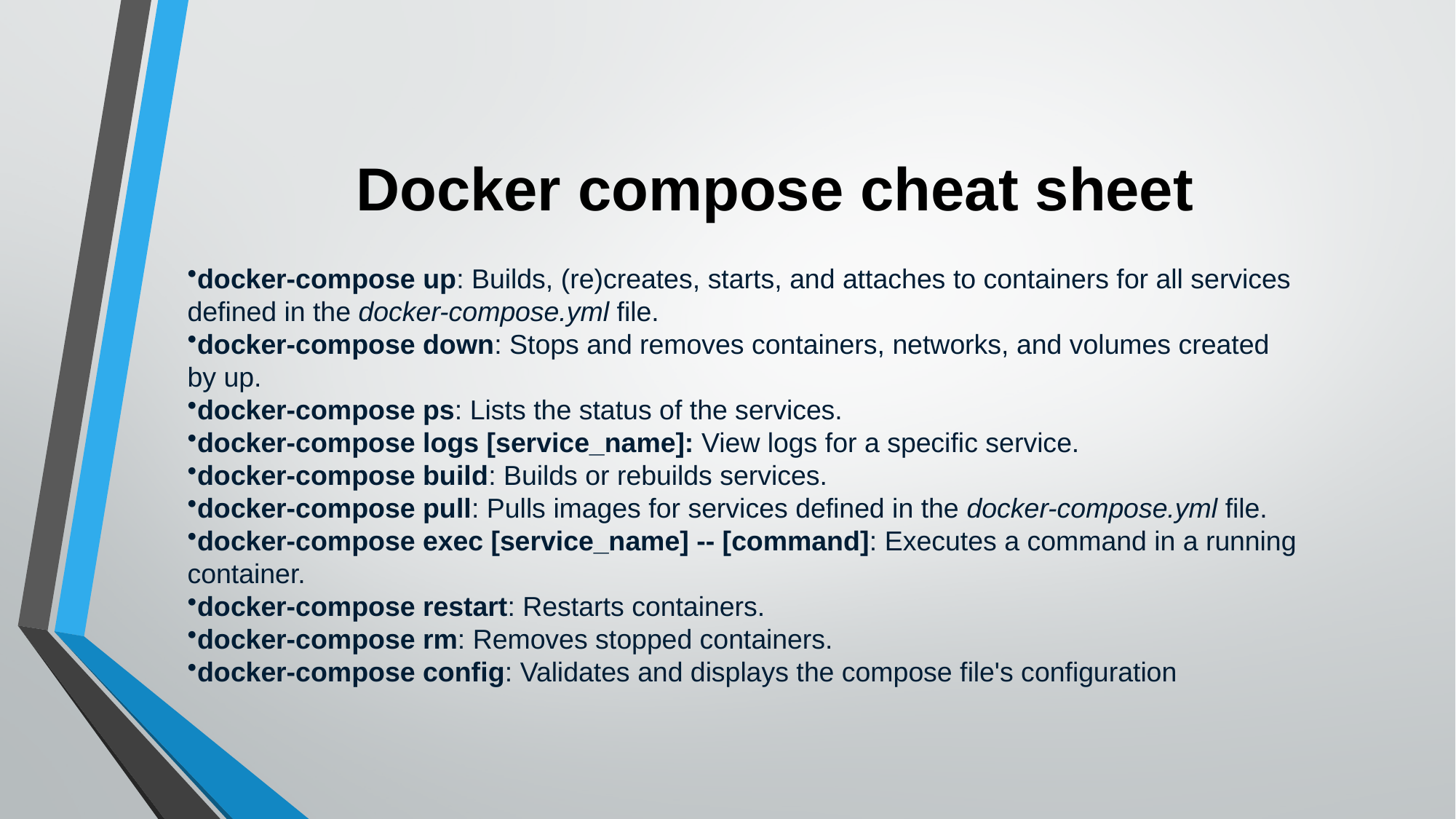

# Docker compose cheat sheet

docker-compose up: Builds, (re)creates, starts, and attaches to containers for all services defined in the docker-compose.yml file.
docker-compose down: Stops and removes containers, networks, and volumes created by up.
docker-compose ps: Lists the status of the services.
docker-compose logs [service_name]: View logs for a specific service.
docker-compose build: Builds or rebuilds services.
docker-compose pull: Pulls images for services defined in the docker-compose.yml file.
docker-compose exec [service_name] -- [command]: Executes a command in a running container.
docker-compose restart: Restarts containers.
docker-compose rm: Removes stopped containers.
docker-compose config: Validates and displays the compose file's configuration